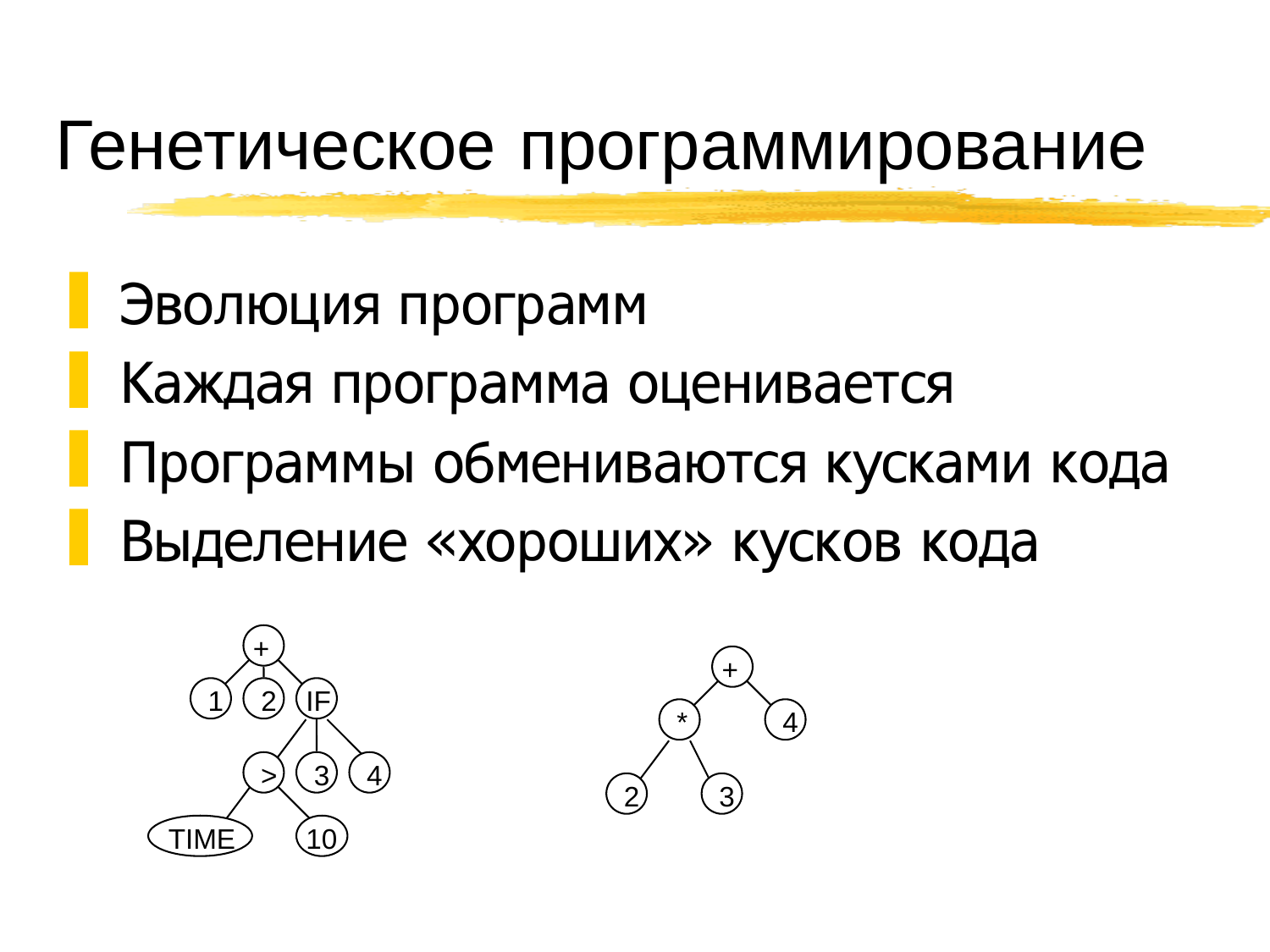

# Генетическое программирование
 Эволюция программ
 Каждая программа оценивается
 Программы обмениваются кусками кода
 Выделение «хороших» кусков кода

+

 1

 2

IF

 >

 3

 4

TIME

10

+

 *

 4

 2

 3